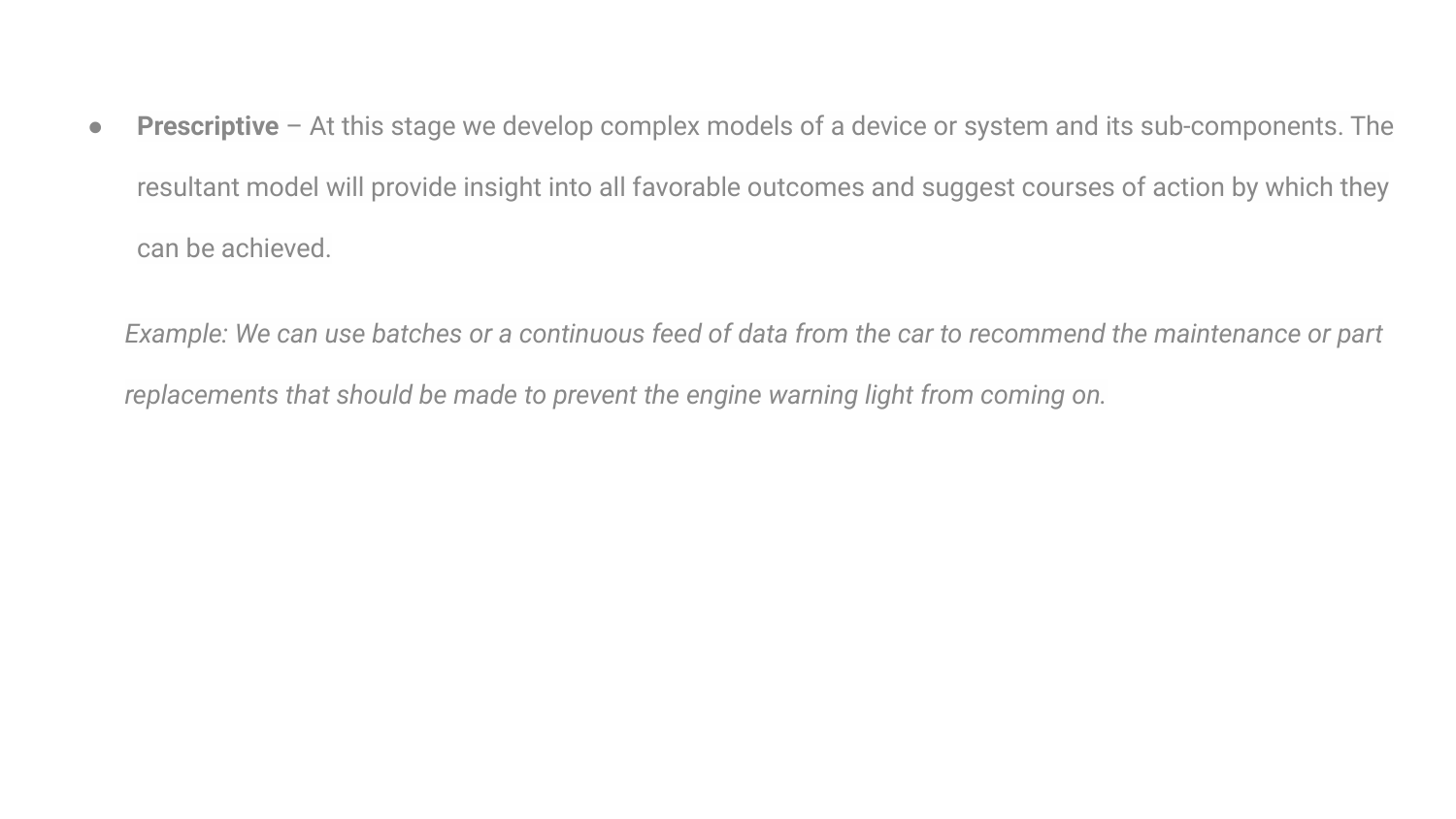

Prescriptive – At this stage we develop complex models of a device or system and its sub-components. The resultant model will provide insight into all favorable outcomes and suggest courses of action by which they can be achieved.
Example: We can use batches or a continuous feed of data from the car to recommend the maintenance or part replacements that should be made to prevent the engine warning light from coming on.